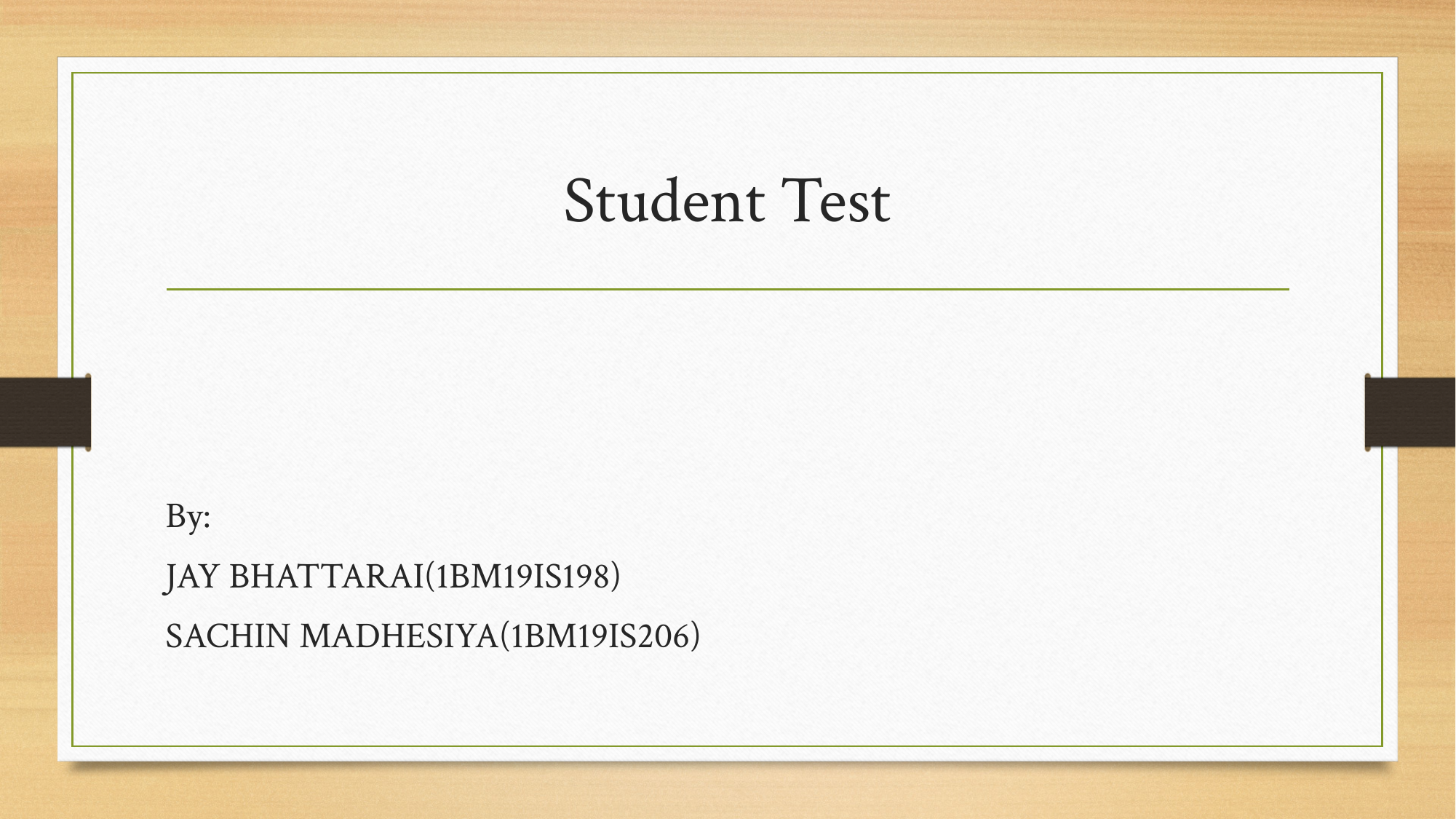

# Student Test

By:
JAY BHATTARAI(1BM19IS198)
SACHIN MADHESIYA(1BM19IS206)